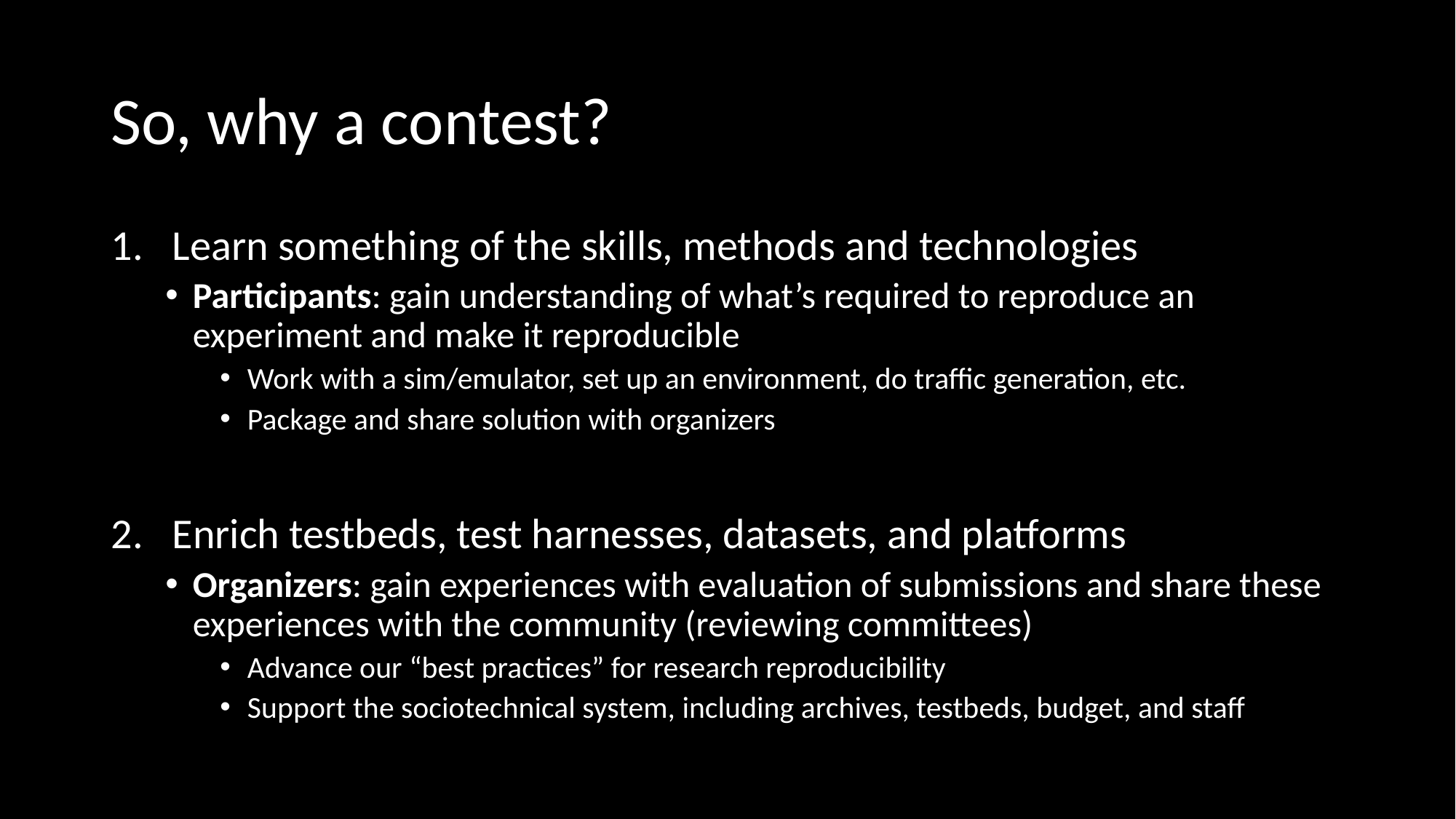

# So, why a contest?
Learn something of the skills, methods and technologies
Participants: gain understanding of what’s required to reproduce an experiment and make it reproducible
Work with a sim/emulator, set up an environment, do traffic generation, etc.
Package and share solution with organizers

Enrich testbeds, test harnesses, datasets, and platforms
Organizers: gain experiences with evaluation of submissions and share these experiences with the community (reviewing committees)
Advance our “best practices” for research reproducibility
Support the sociotechnical system, including archives, testbeds, budget, and staff